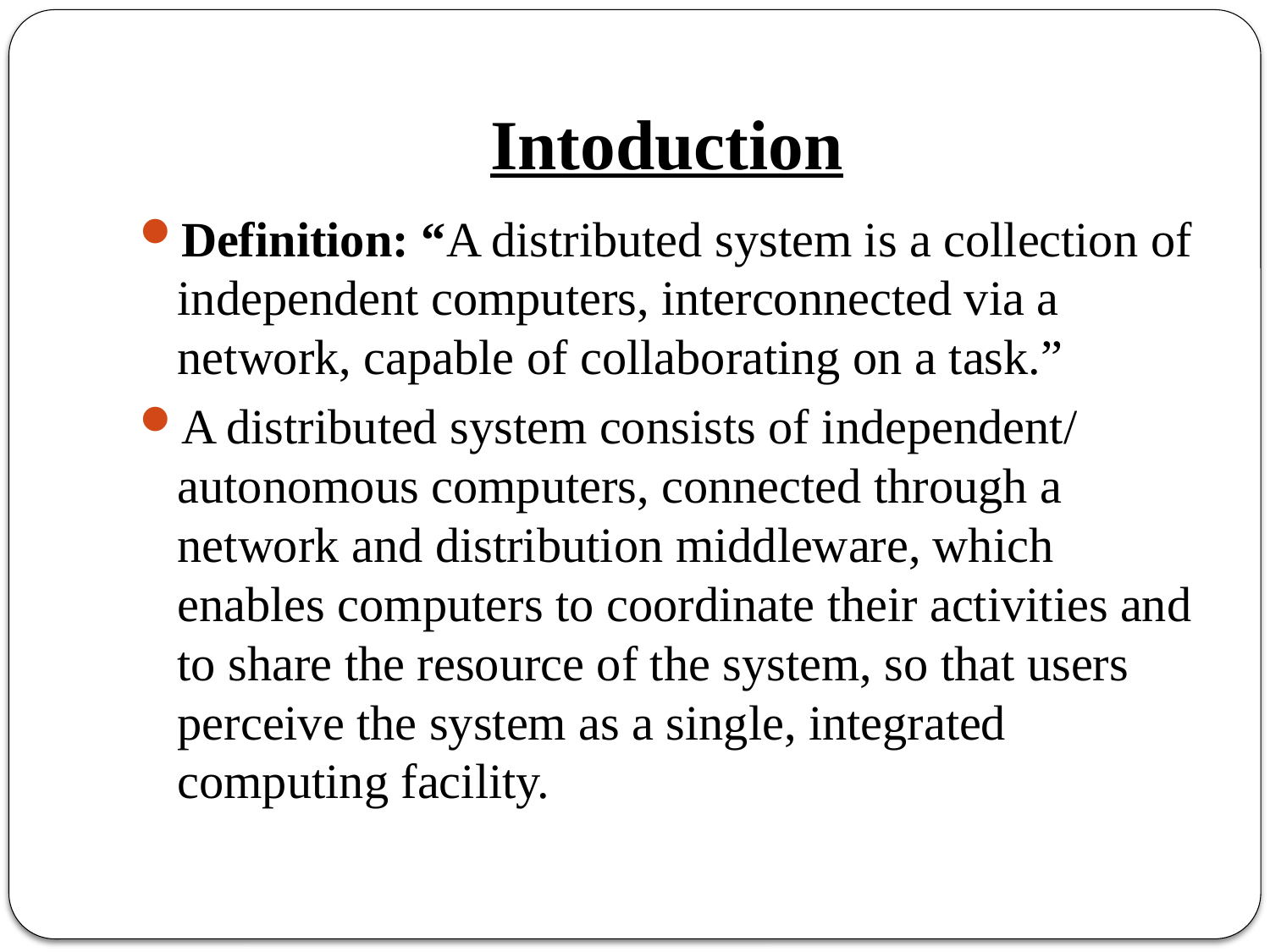

# Intoduction
Definition: “A distributed system is a collection of independent computers, interconnected via a network, capable of collaborating on a task.”
A distributed system consists of independent/ autonomous computers, connected through a network and distribution middleware, which enables computers to coordinate their activities and to share the resource of the system, so that users perceive the system as a single, integrated computing facility.